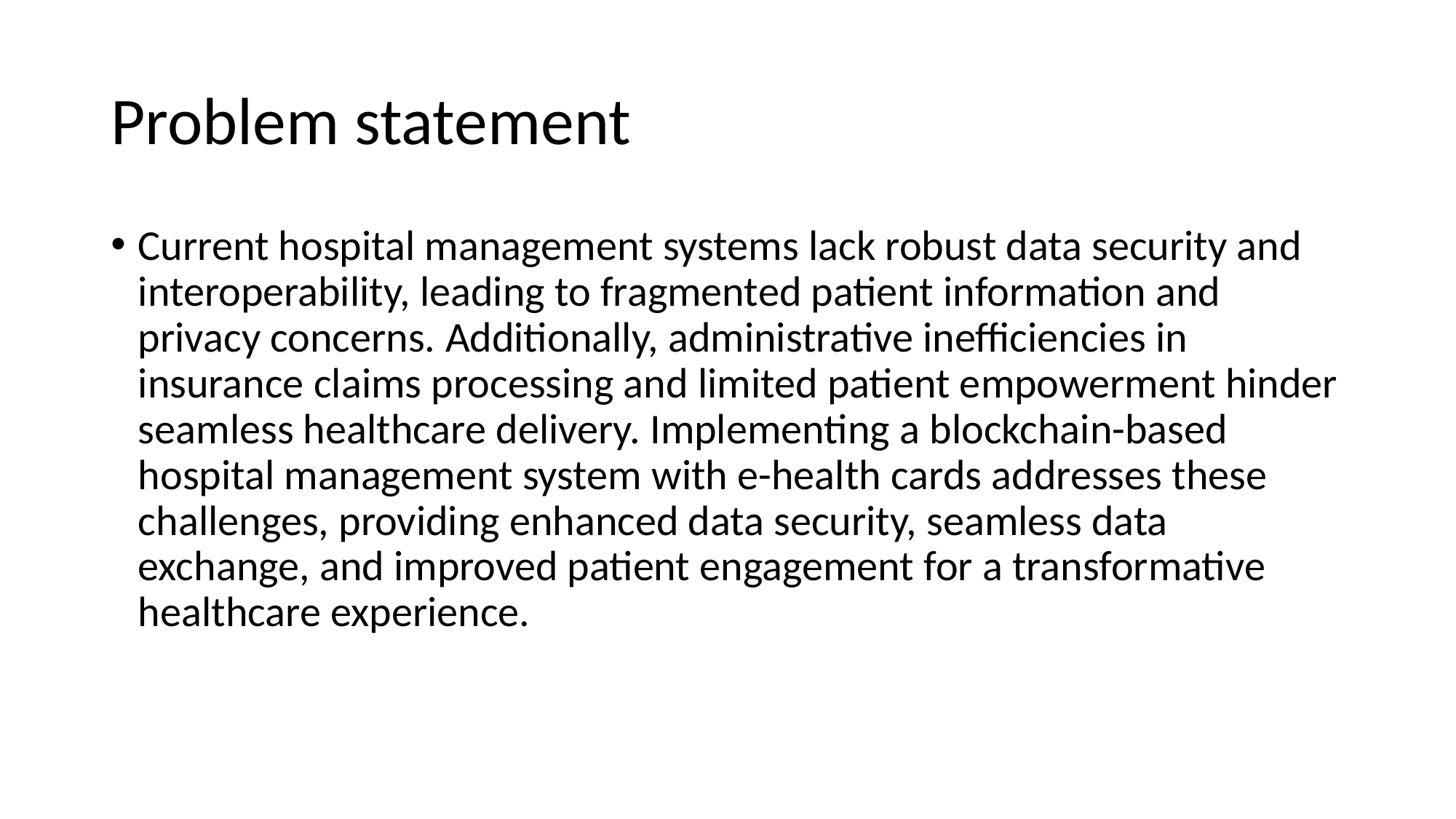

# Problem statement
Current hospital management systems lack robust data security and interoperability, leading to fragmented patient information and privacy concerns. Additionally, administrative inefficiencies in insurance claims processing and limited patient empowerment hinder seamless healthcare delivery. Implementing a blockchain-based hospital management system with e-health cards addresses these challenges, providing enhanced data security, seamless data exchange, and improved patient engagement for a transformative healthcare experience.